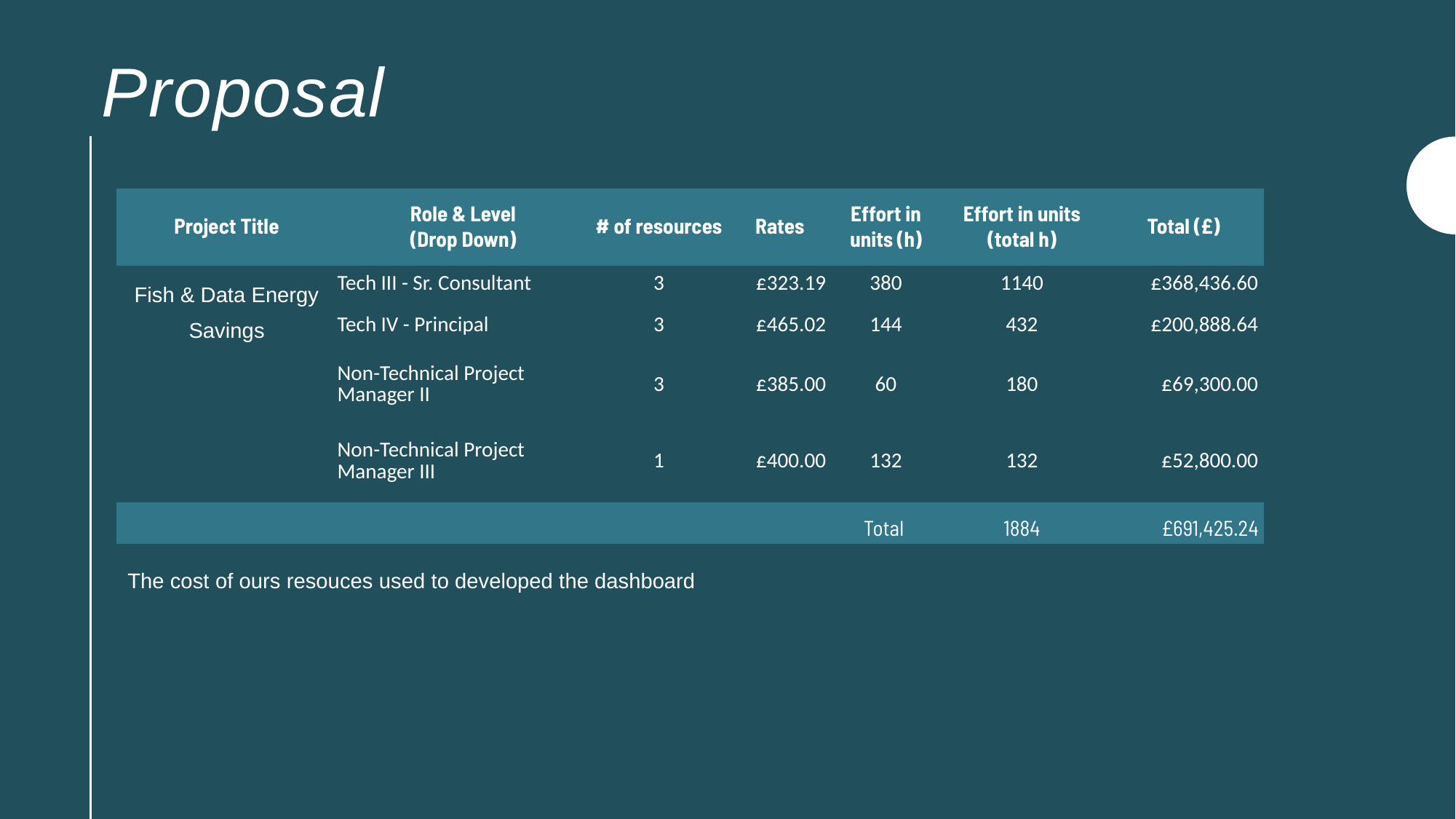

# Proposal

| Project Title | Role & Level (Drop Down) | # of resources | Rates | Effort in units (h) | Effort in units (total h) | Total (£) |
| --- | --- | --- | --- | --- | --- | --- |
| Fish & Data Energy Savings | Tech III - Sr. Consultant | 3 | £323.19 | 380 | 1140 | £368,436.60 |
|  | Tech IV - Principal | 3 | £465.02 | 144 | 432 | £200,888.64 |
|  | Non-Technical Project Manager II | 3 | £385.00 | 60 | 180 | £69,300.00 |
|  | Non-Technical Project Manager III | 1 | £400.00 | 132 | 132 | £52,800.00 |
|  |  |  |  | Total | 1884 | £691,425.24 |
The cost of ours resouces used to developed the dashboard